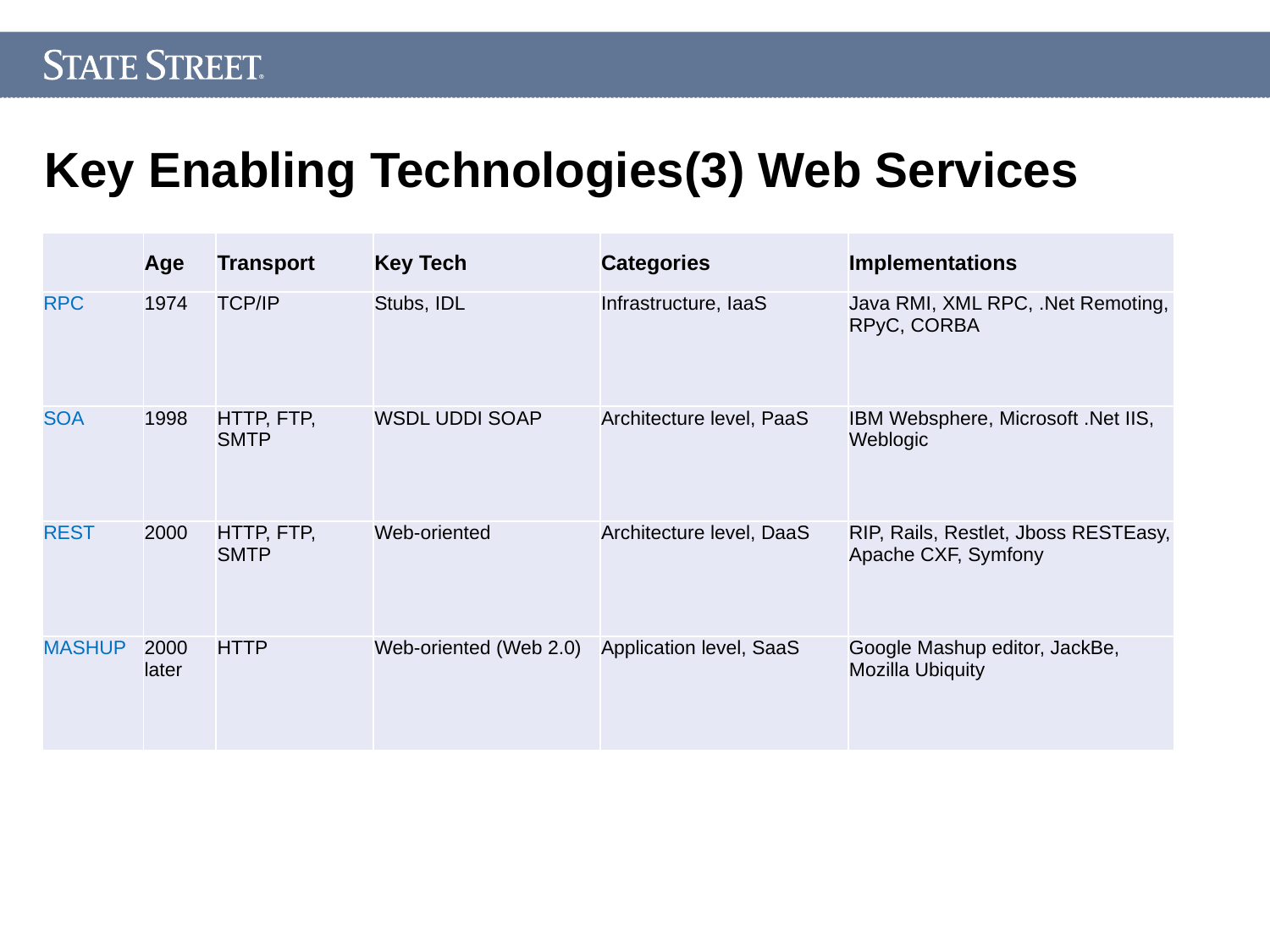

# Key Enabling Technologies(3) Web Services
|  | Age | Transport | Key Tech | Categories | Implementations |
| --- | --- | --- | --- | --- | --- |
| RPC | 1974 | TCP/IP | Stubs, IDL | Infrastructure, IaaS | Java RMI, XML RPC, .Net Remoting, RPyC, CORBA |
| SOA | 1998 | HTTP, FTP, SMTP | WSDL UDDI SOAP | Architecture level, PaaS | IBM Websphere, Microsoft .Net IIS, Weblogic |
| REST | 2000 | HTTP, FTP, SMTP | Web-oriented | Architecture level, DaaS | RIP, Rails, Restlet, Jboss RESTEasy, Apache CXF, Symfony |
| MASHUP | 2000 later | HTTP | Web-oriented (Web 2.0) | Application level, SaaS | Google Mashup editor, JackBe, Mozilla Ubiquity |